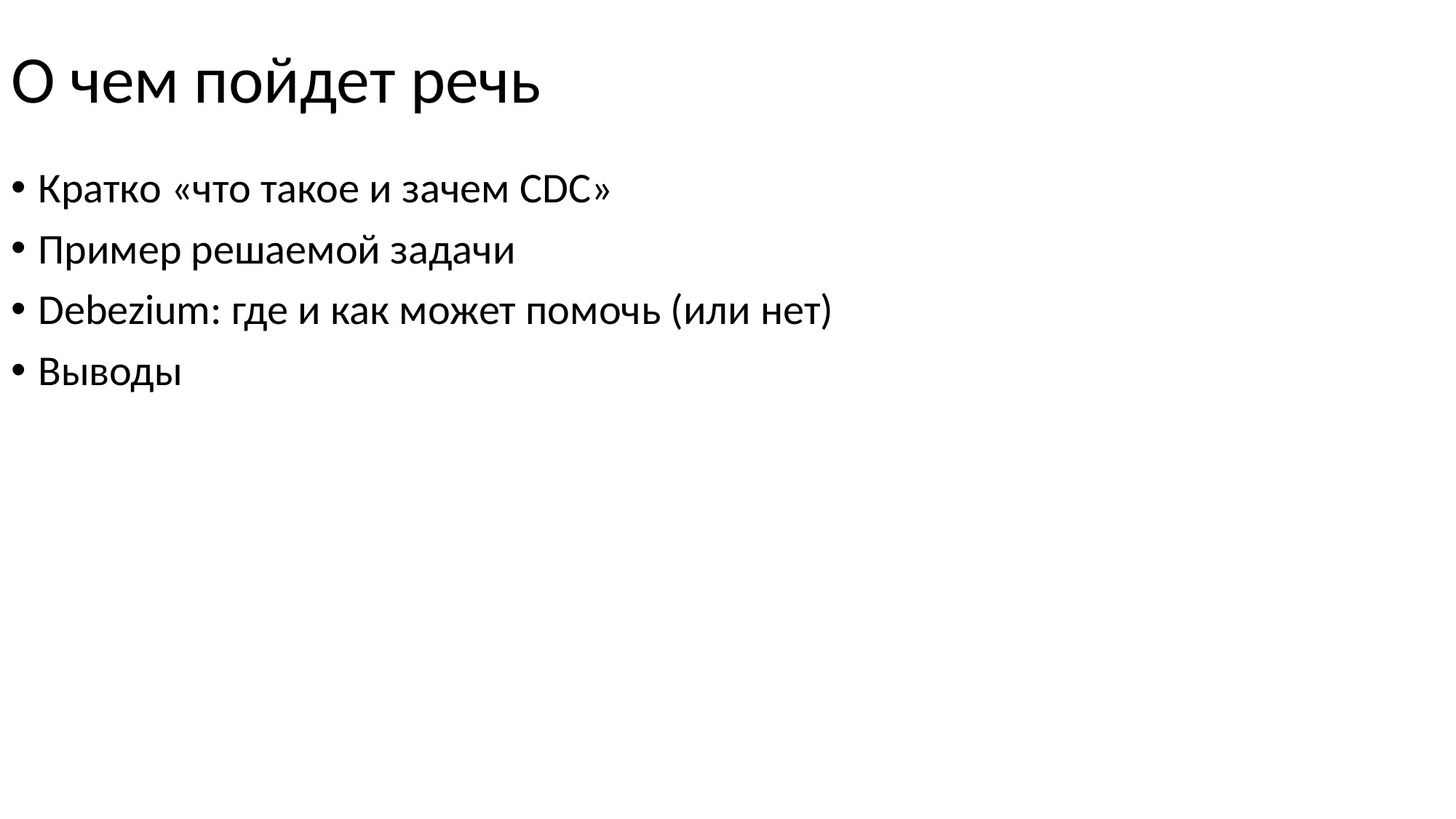

# О чем пойдет речь
Кратко «что такое и зачем CDC»
Пример решаемой задачи
Debezium: где и как может помочь (или нет)
Выводы